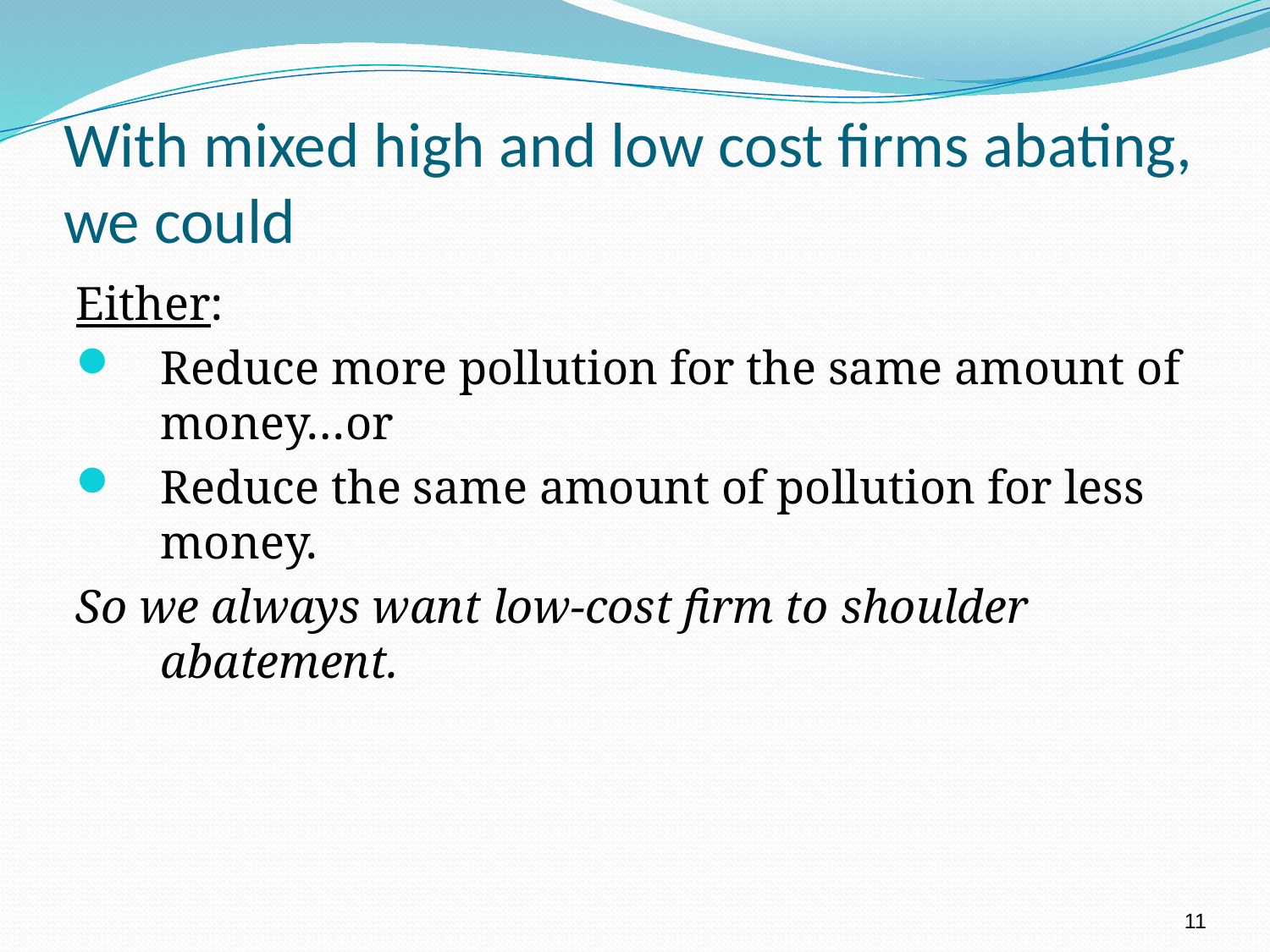

# With mixed high and low cost firms abating, we could
Either:
Reduce more pollution for the same amount of money…or
Reduce the same amount of pollution for less money.
So we always want low-cost firm to shoulder abatement.
11